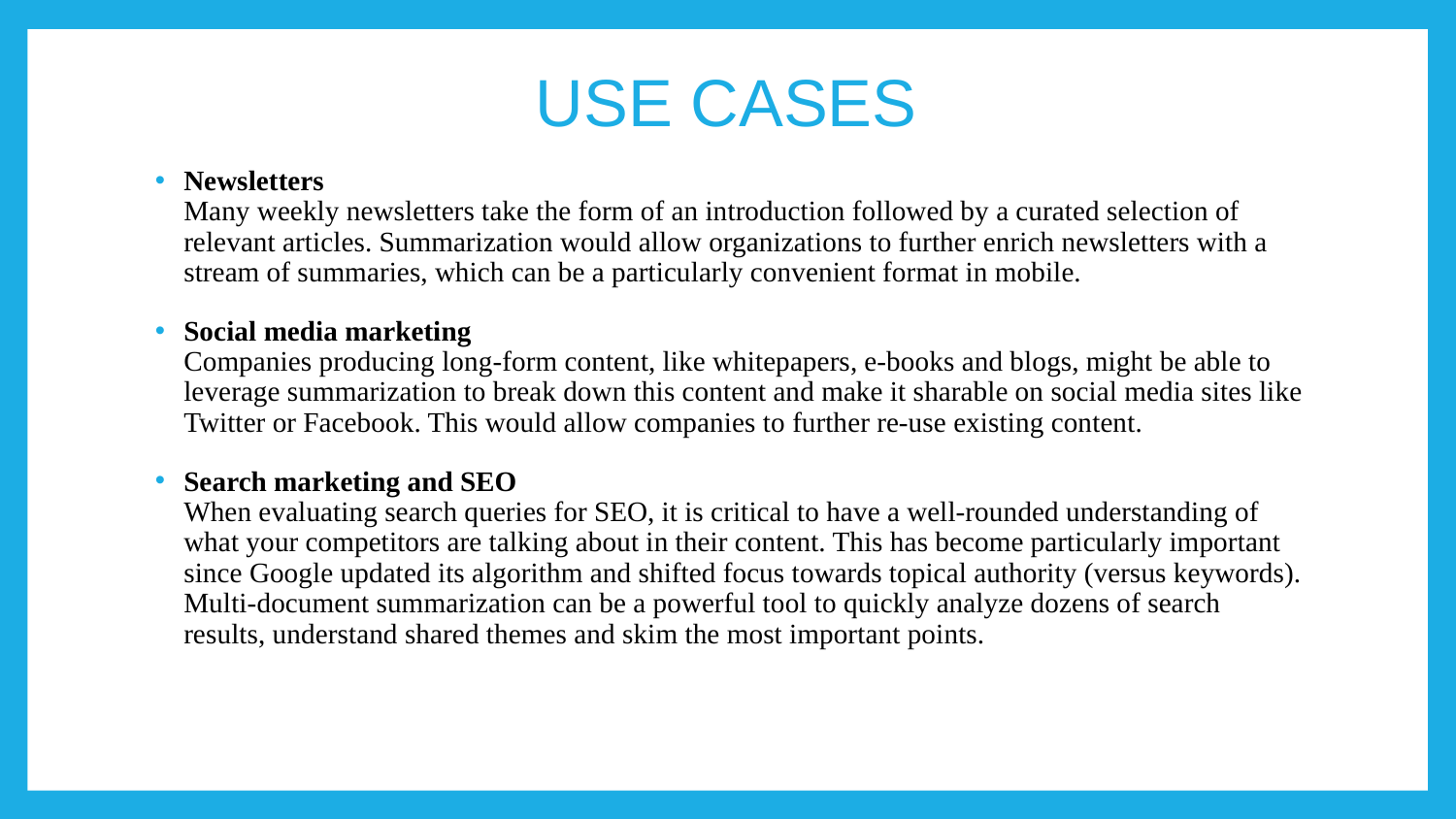

USE CASES
Newsletters
Many weekly newsletters take the form of an introduction followed by a curated selection of relevant articles. Summarization would allow organizations to further enrich newsletters with a stream of summaries, which can be a particularly convenient format in mobile.
Social media marketing
Companies producing long-form content, like whitepapers, e-books and blogs, might be able to leverage summarization to break down this content and make it sharable on social media sites like Twitter or Facebook. This would allow companies to further re-use existing content.
Search marketing and SEO
When evaluating search queries for SEO, it is critical to have a well-rounded understanding of what your competitors are talking about in their content. This has become particularly important since Google updated its algorithm and shifted focus towards topical authority (versus keywords). Multi-document summarization can be a powerful tool to quickly analyze dozens of search results, understand shared themes and skim the most important points.